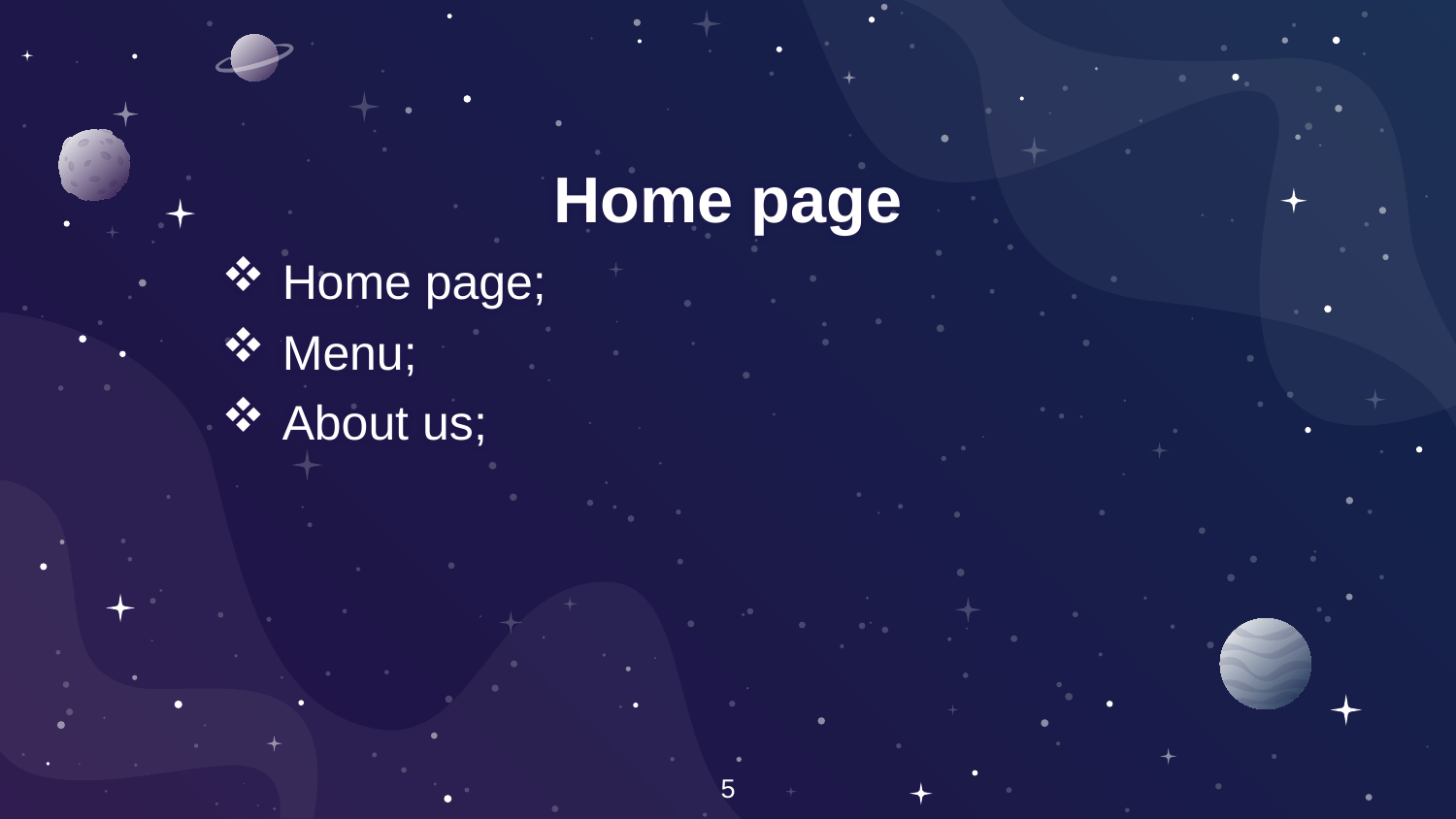

# Home page
Home page;
Menu;
About us;
5